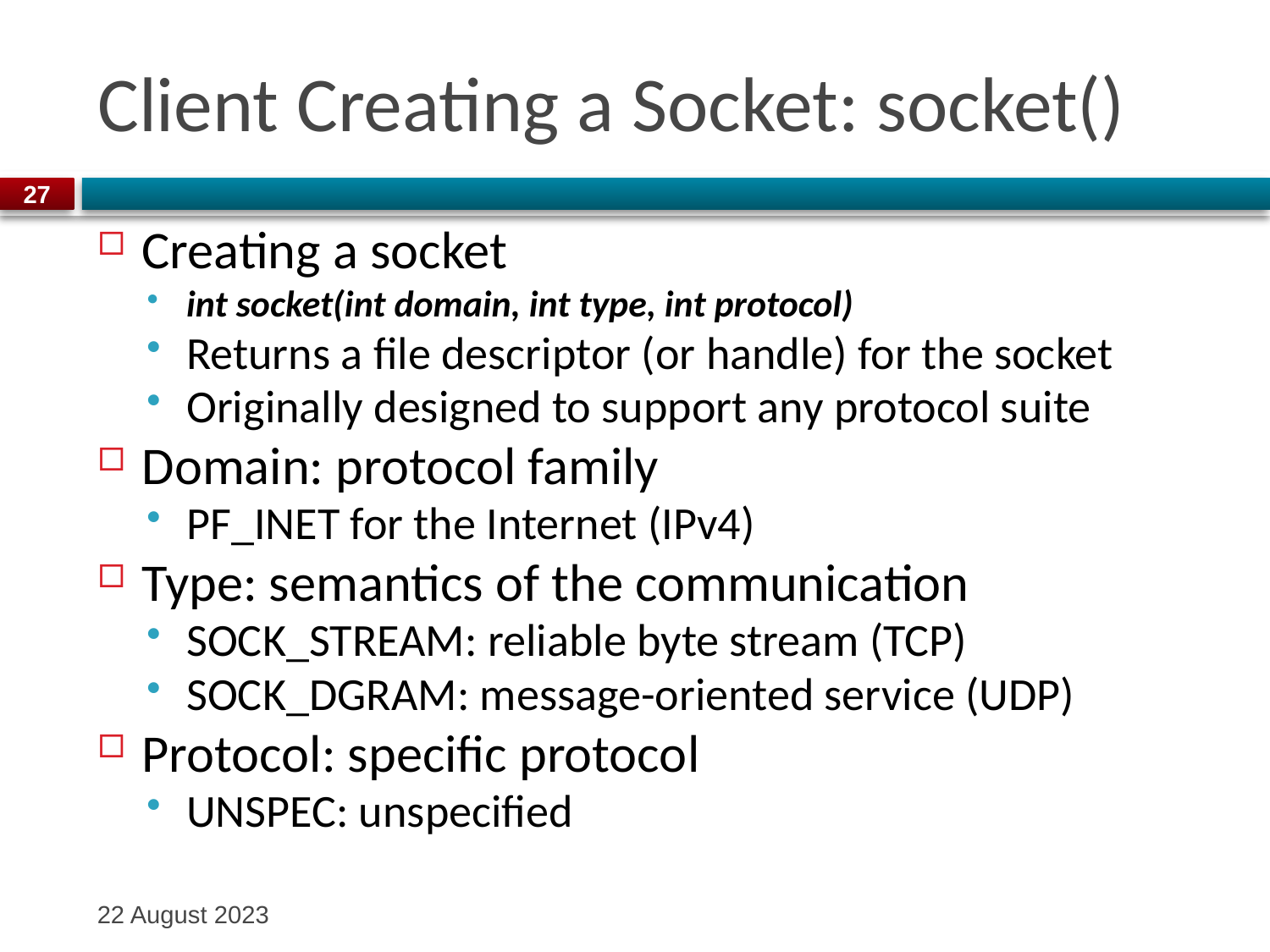

# Client Creating a Socket: socket()
27
Creating a socket
int socket(int domain, int type, int protocol)
Returns a file descriptor (or handle) for the socket
Originally designed to support any protocol suite
Domain: protocol family
PF_INET for the Internet (IPv4)
Type: semantics of the communication
SOCK_STREAM: reliable byte stream (TCP)
SOCK_DGRAM: message-oriented service (UDP)
Protocol: specific protocol
UNSPEC: unspecified
22 August 2023